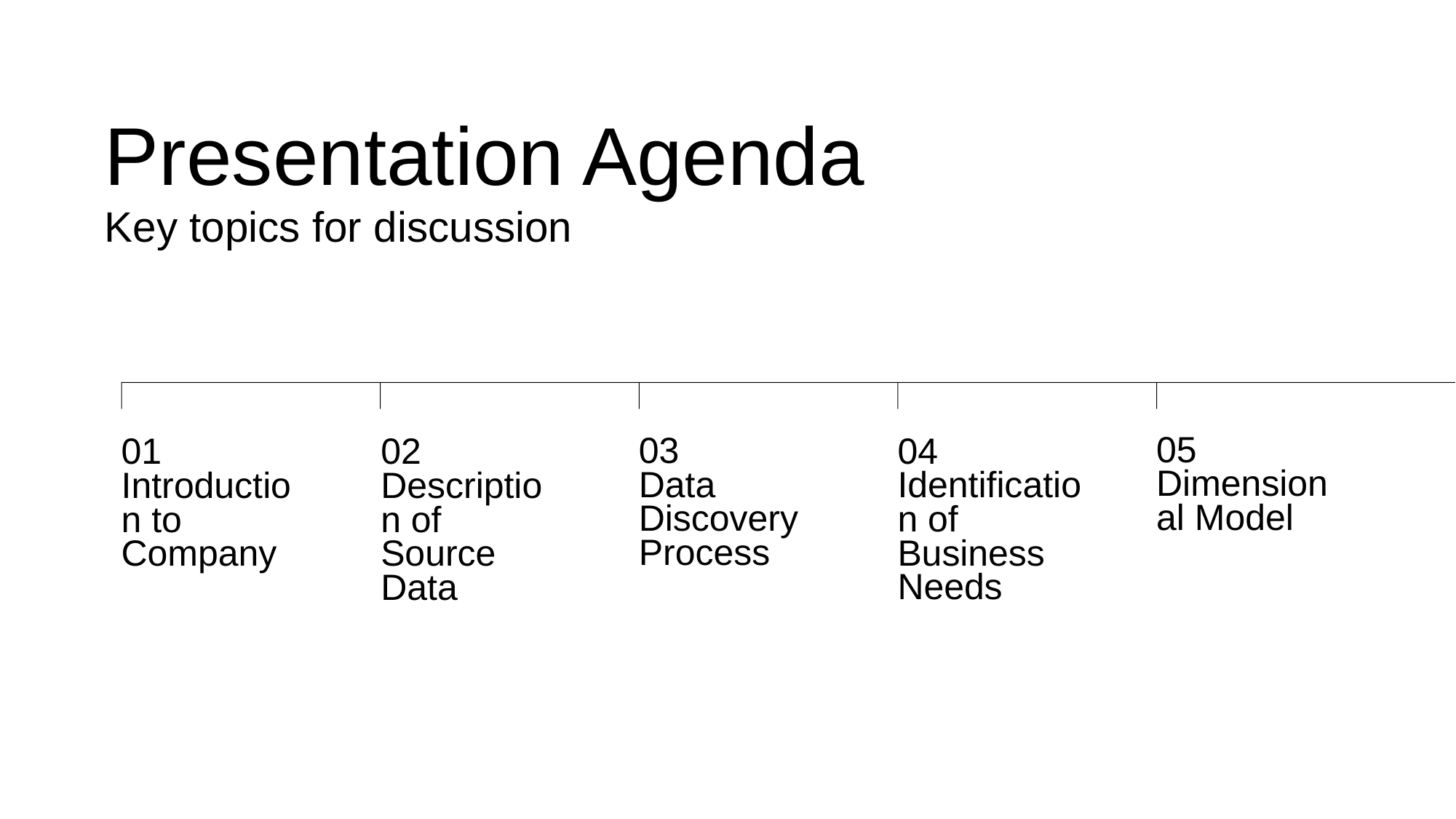

Presentation Agenda
Key topics for discussion

05
Dimensional Model
03
Data Discovery Process
04
Identification of Business Needs
01
Introduction to Company
02
Description of Source Data